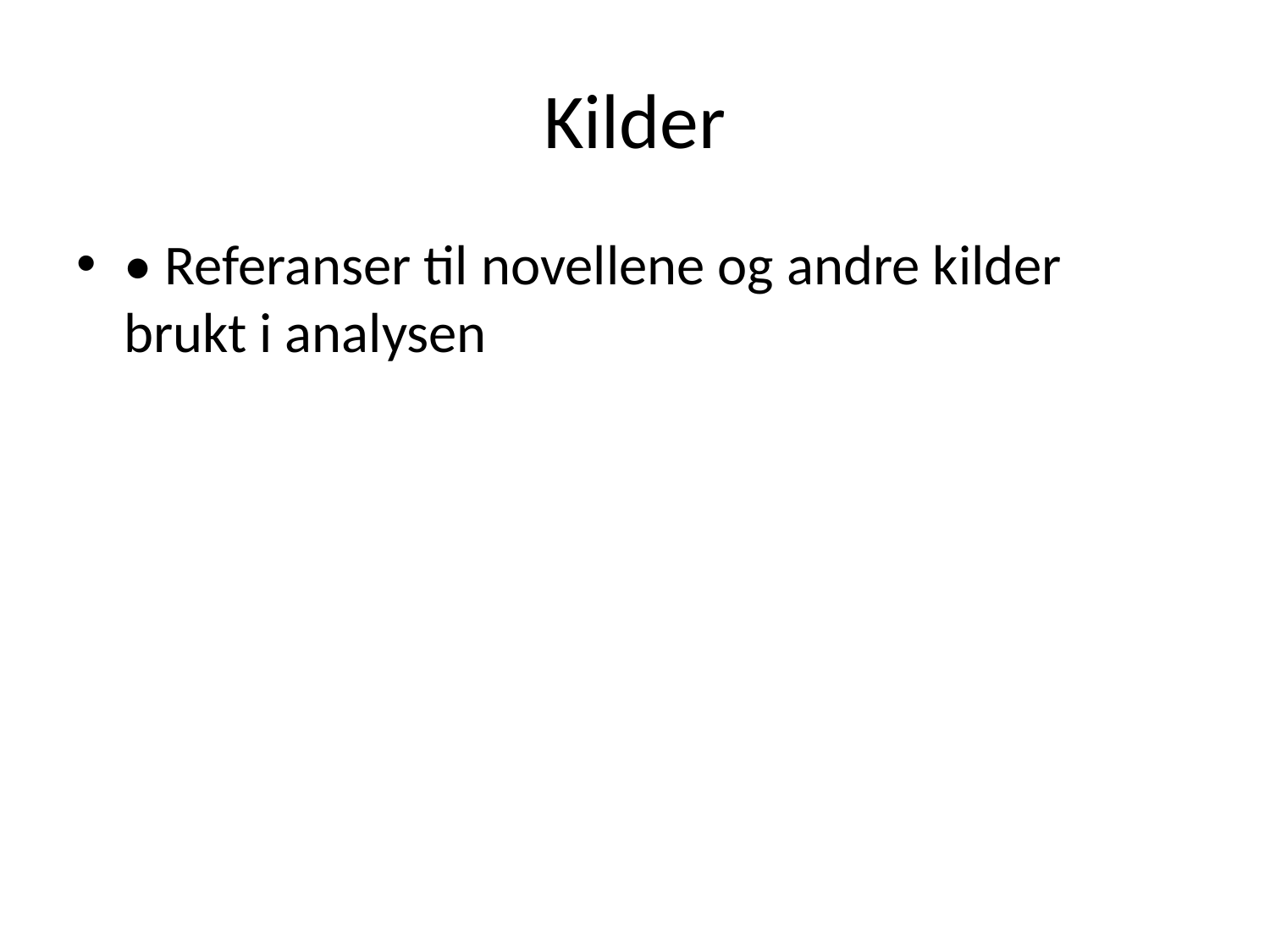

# Kilder
• Referanser til novellene og andre kilder brukt i analysen